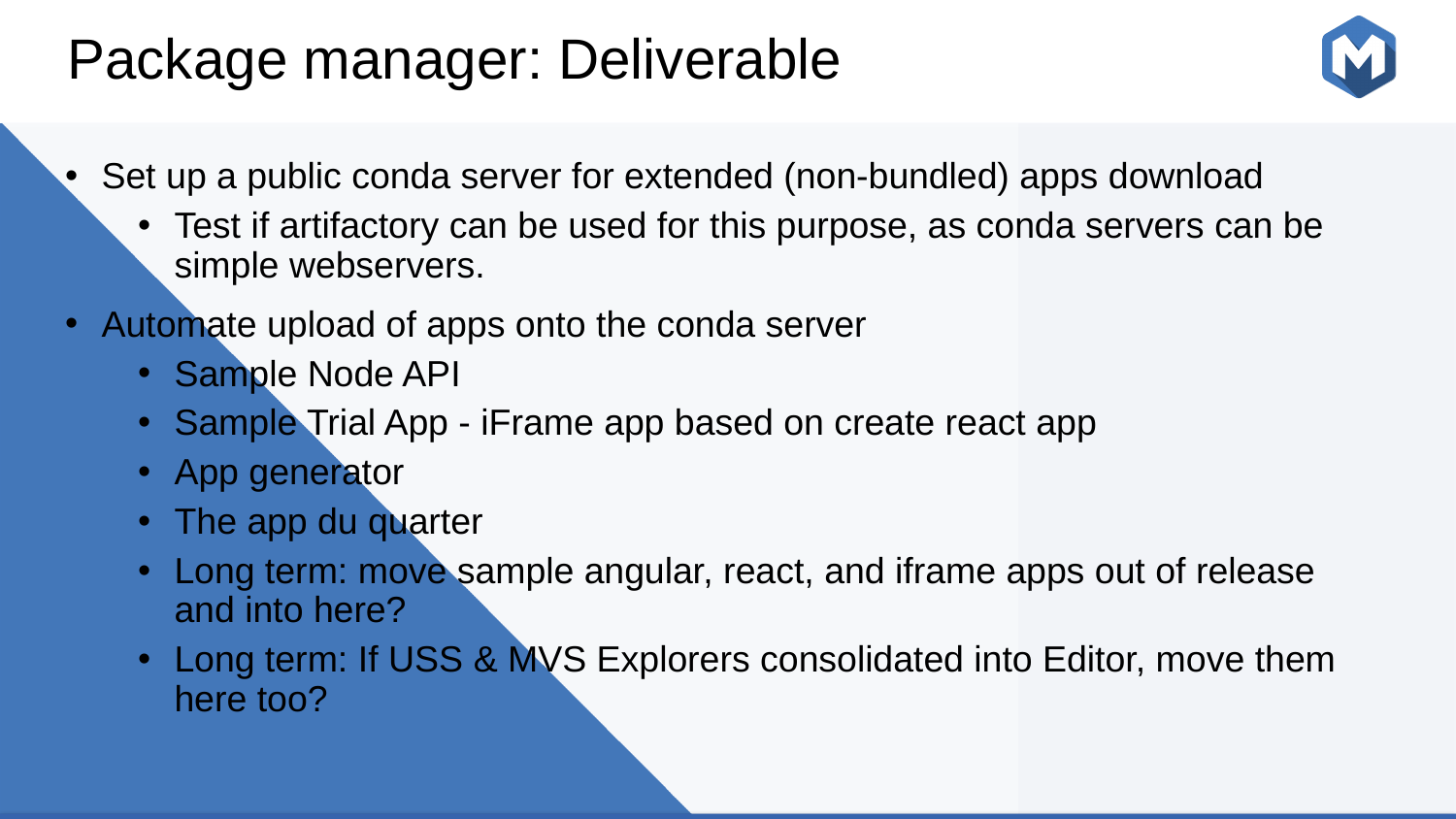

# Package manager: Deliverable
Set up a public conda server for extended (non-bundled) apps download
Test if artifactory can be used for this purpose, as conda servers can be simple webservers.
Automate upload of apps onto the conda server
Sample Node API
Sample Trial App - iFrame app based on create react app
App generator
The app du quarter
Long term: move sample angular, react, and iframe apps out of release and into here?
Long term: If USS & MVS Explorers consolidated into Editor, move them here too?